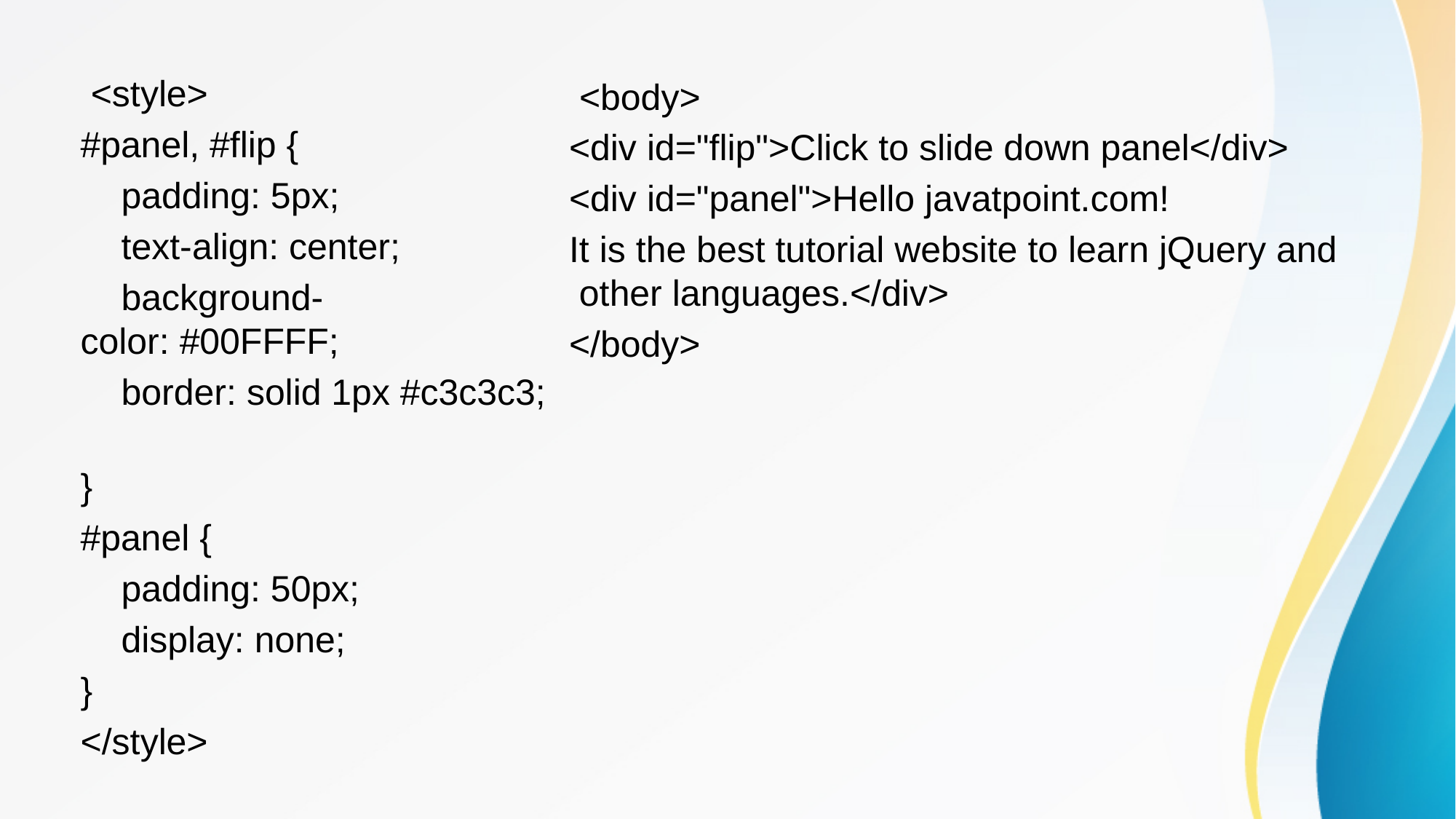

<style>
#panel, #flip {
    padding: 5px;
    text-align: center;
    background-color: #00FFFF;
    border: solid 1px #c3c3c3;
}
#panel {
    padding: 50px;
    display: none;
}
</style>

 <body>
<div id="flip">Click to slide down panel</div>
<div id="panel">Hello javatpoint.com!
It is the best tutorial website to learn jQuery and other languages.</div>
</body>